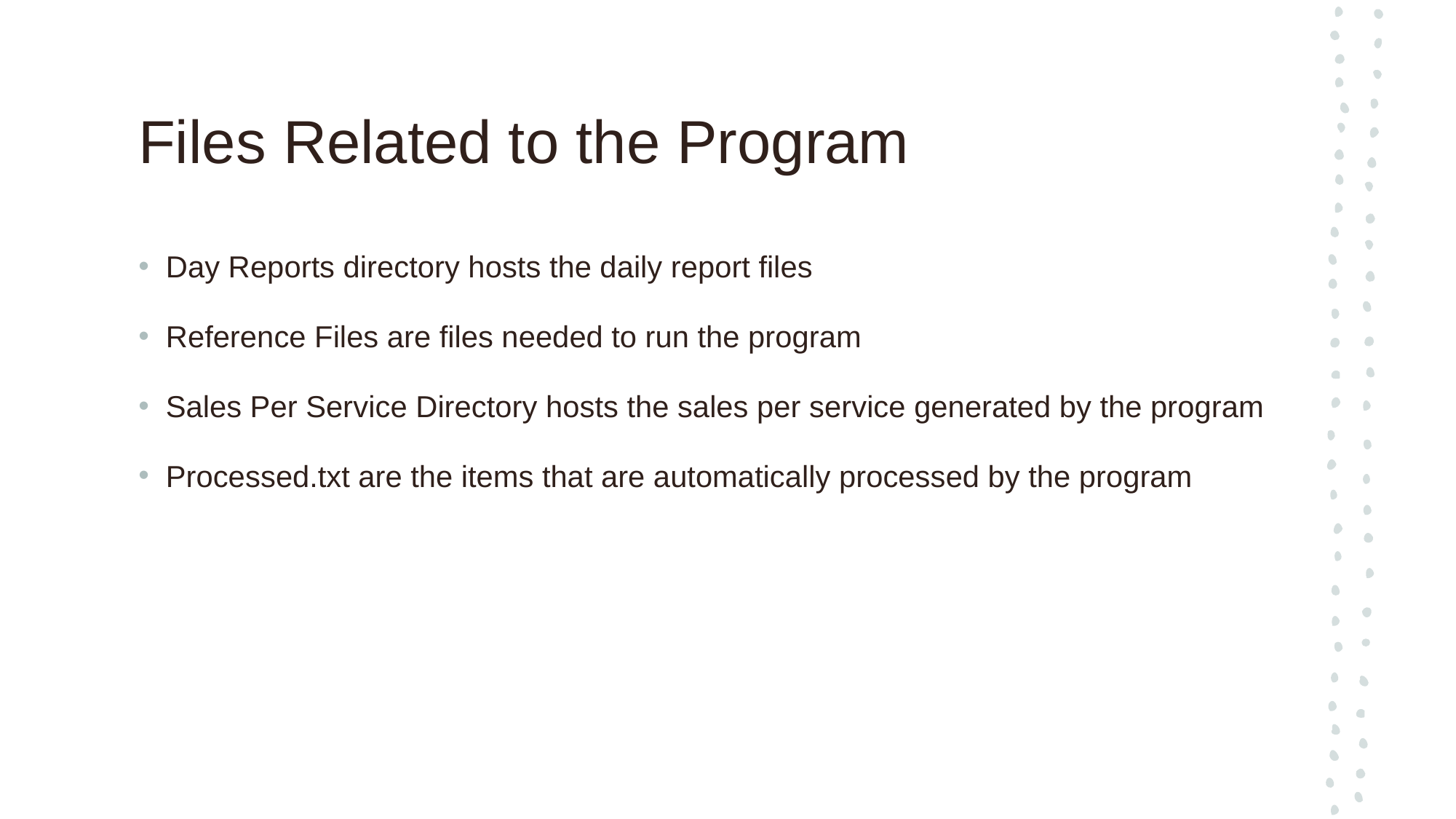

# Files Related to the Program
Day Reports directory hosts the daily report files
Reference Files are files needed to run the program
Sales Per Service Directory hosts the sales per service generated by the program
Processed.txt are the items that are automatically processed by the program